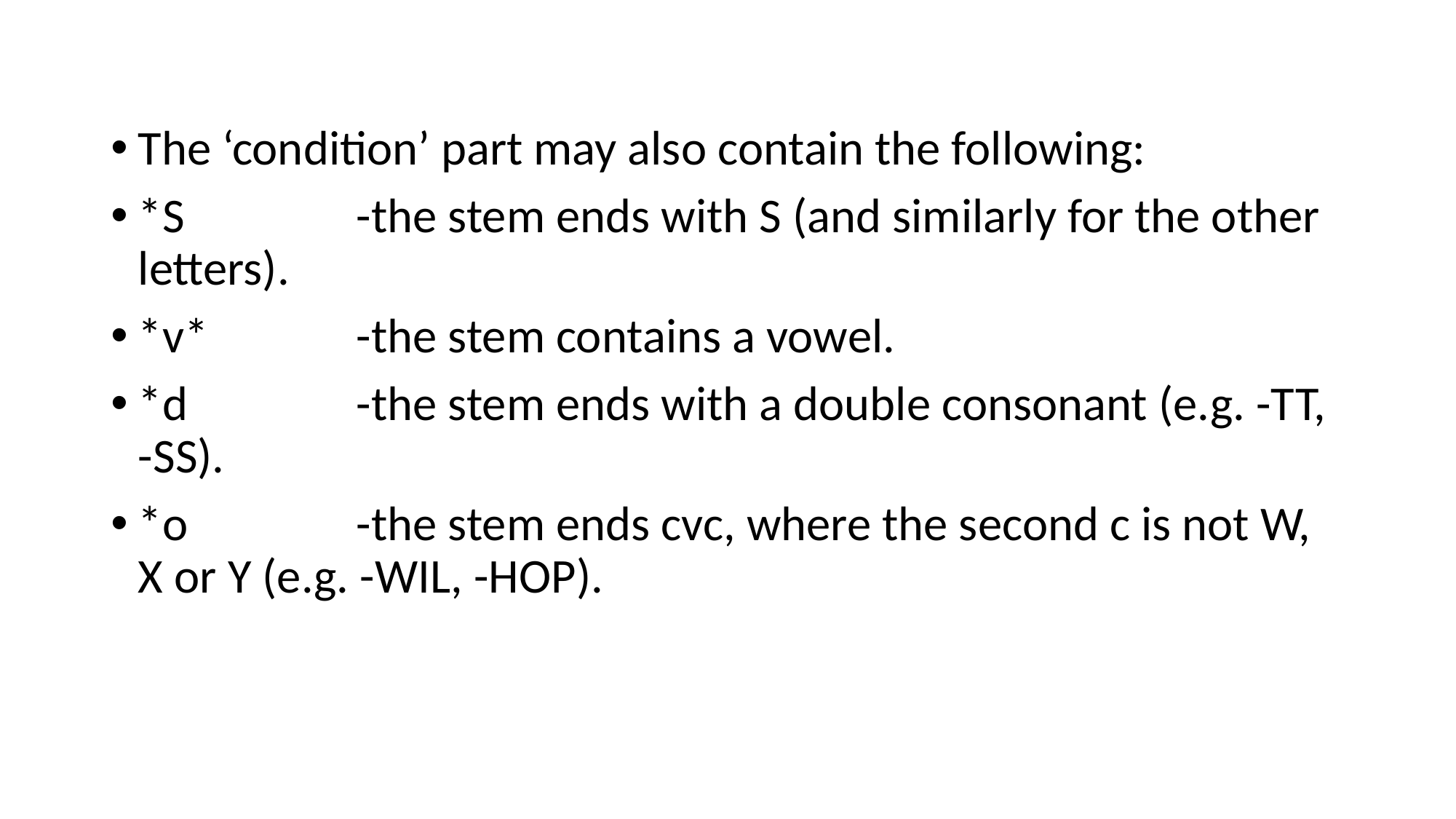

The ‘condition’ part may also contain the following:
*S		-the stem ends with S (and similarly for the other letters).
*v*		-the stem contains a vowel.
*d		-the stem ends with a double consonant (e.g. -TT, -SS).
*o		-the stem ends cvc, where the second c is not W, X or Y (e.g. -WIL, -HOP).